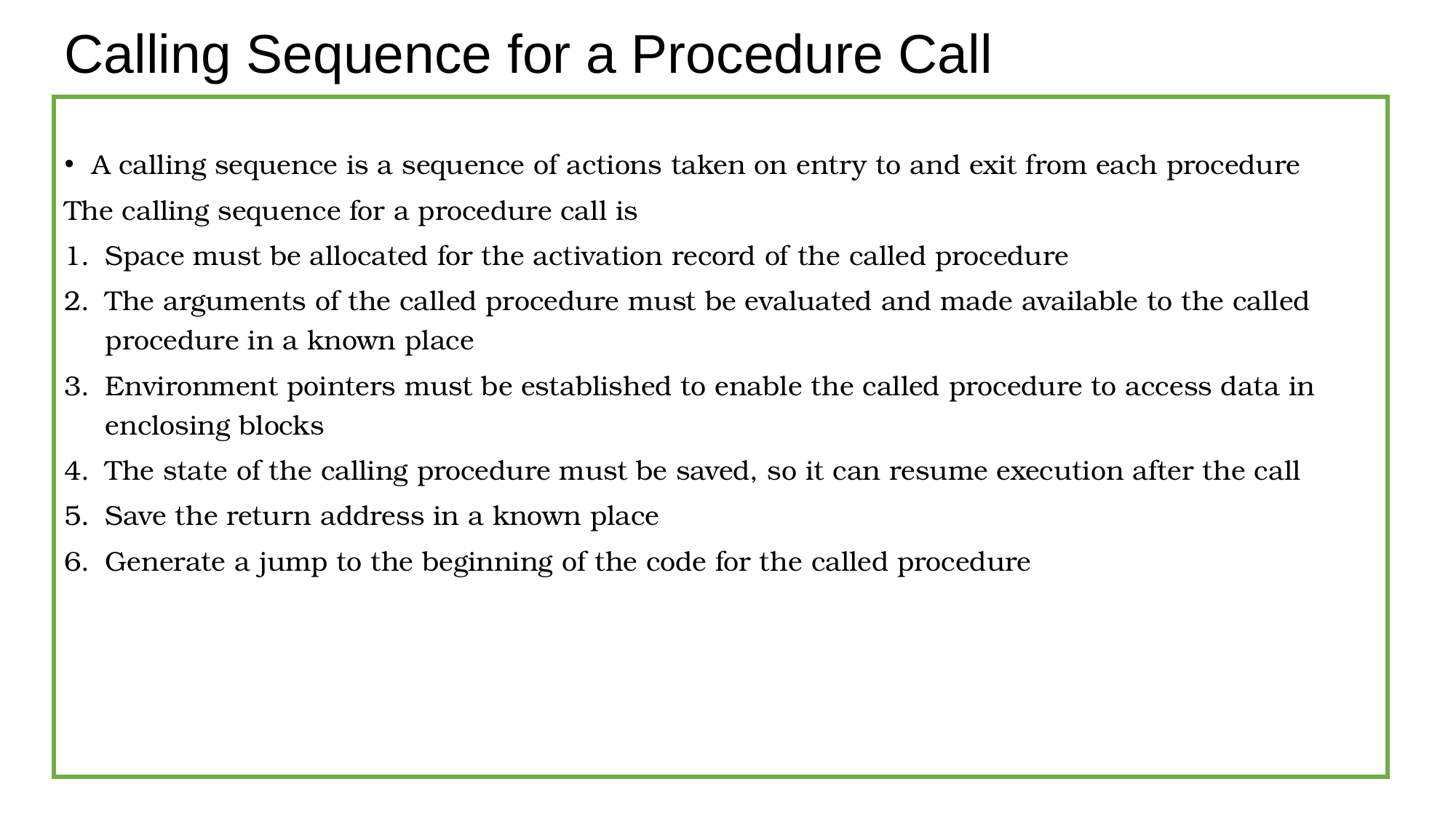

# Calling Sequence for a Procedure Call

A calling sequence is a sequence of actions taken on entry to and exit from each procedure
The calling sequence for a procedure call is
Space must be allocated for the activation record of the called procedure
The arguments of the called procedure must be evaluated and made available to the called procedure in a known place
Environment pointers must be established to enable the called procedure to access data in enclosing blocks
The state of the calling procedure must be saved, so it can resume execution after the call
Save the return address in a known place
Generate a jump to the beginning of the code for the called procedure